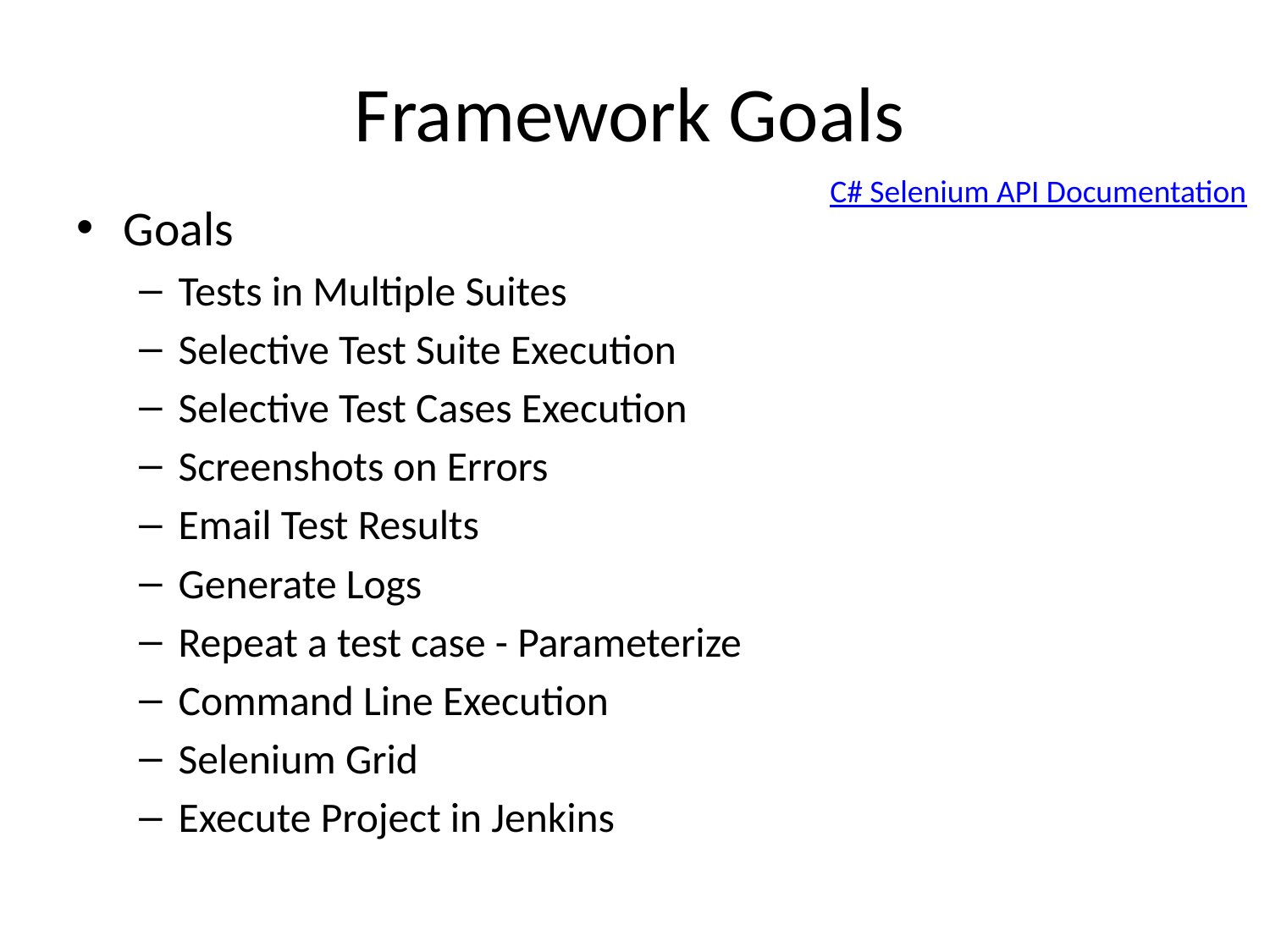

# Framework Goals
C# Selenium API Documentation
Goals
Tests in Multiple Suites
Selective Test Suite Execution
Selective Test Cases Execution
Screenshots on Errors
Email Test Results
Generate Logs
Repeat a test case - Parameterize
Command Line Execution
Selenium Grid
Execute Project in Jenkins